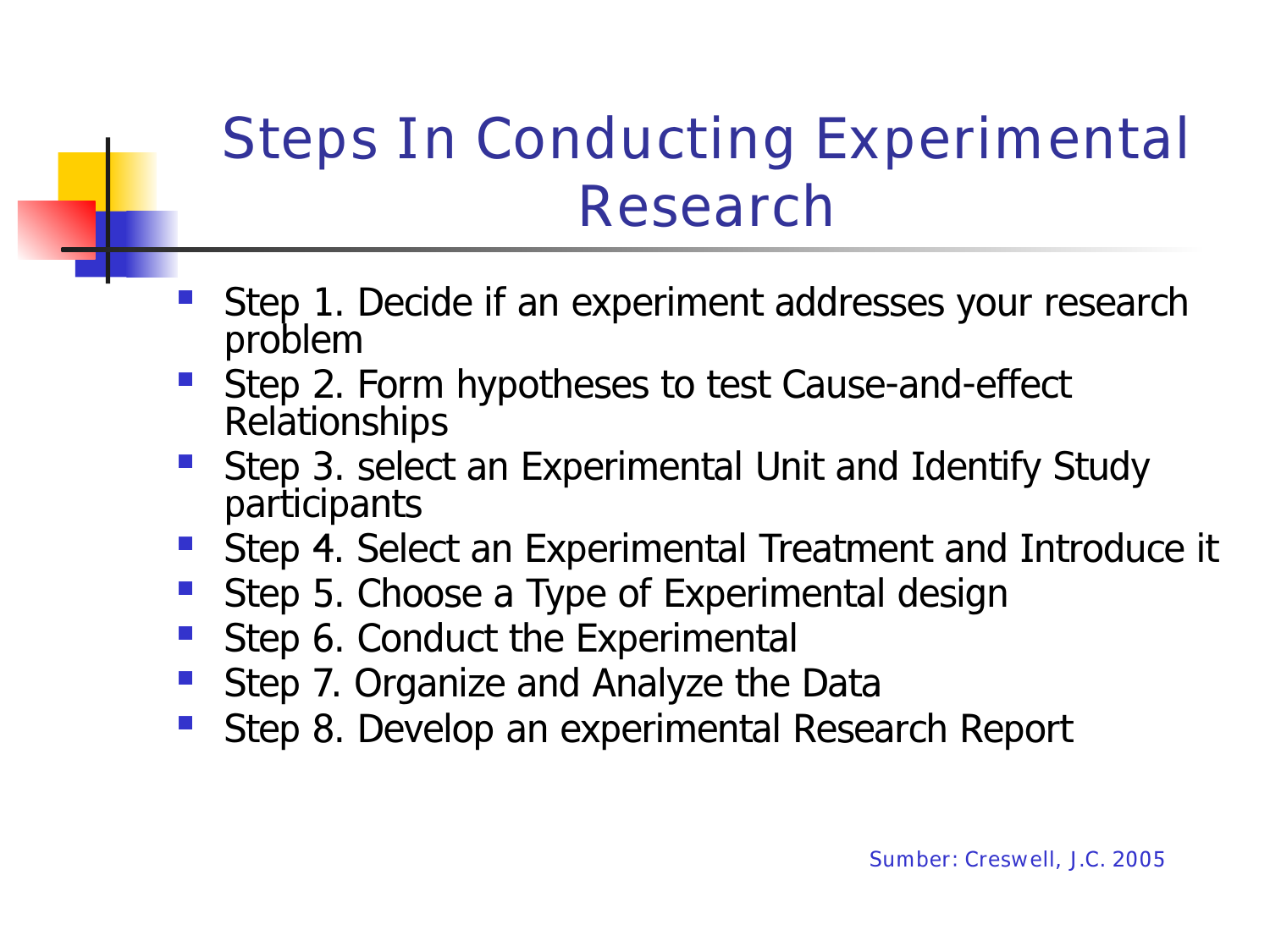

# Steps In Conducting Experimental Research
Step 1. Decide if an experiment addresses your research problem
Step 2. Form hypotheses to test Cause-and-effect Relationships
Step 3. select an Experimental Unit and Identify Study participants
Step 4. Select an Experimental Treatment and Introduce it
Step 5. Choose a Type of Experimental design
Step 6. Conduct the Experimental
Step 7. Organize and Analyze the Data
Step 8. Develop an experimental Research Report
Sumber: Creswell, J.C. 2005